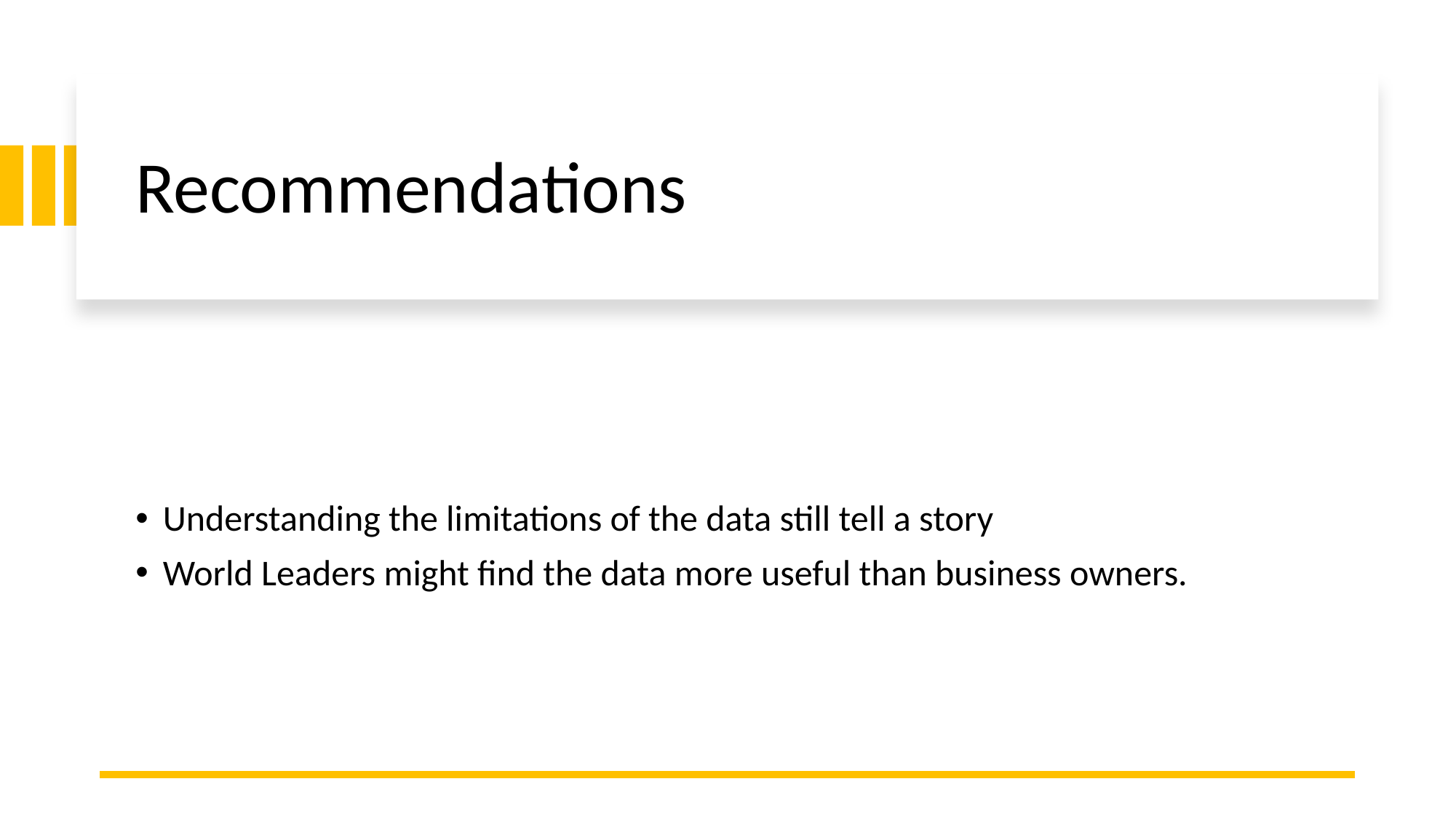

# Recommendations

Understanding the limitations of the data still tell a story
World Leaders might find the data more useful than business owners.